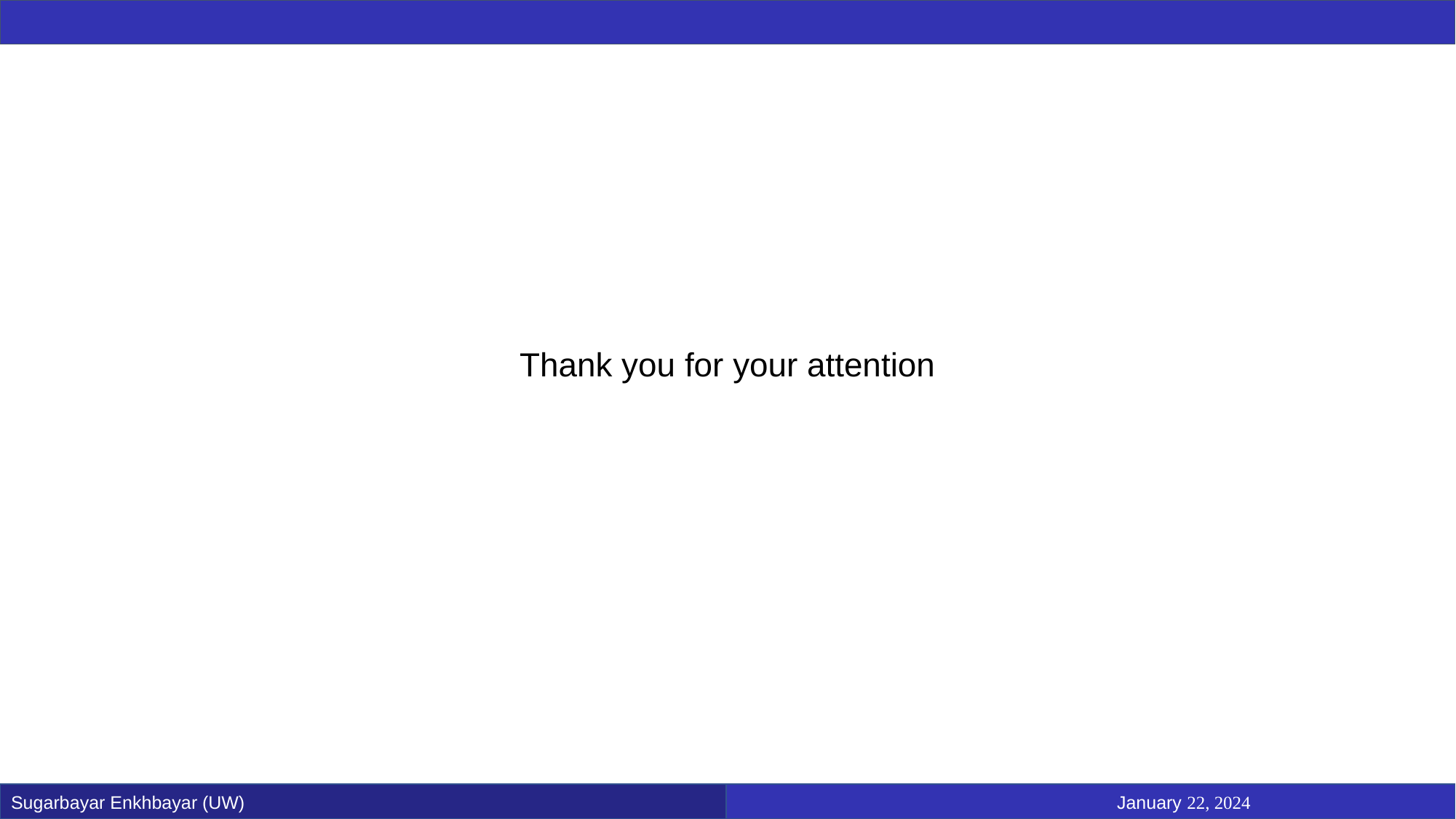

Thank you for your attention

Sugarbayar Enkhbayar (UW)
January 22, 2024